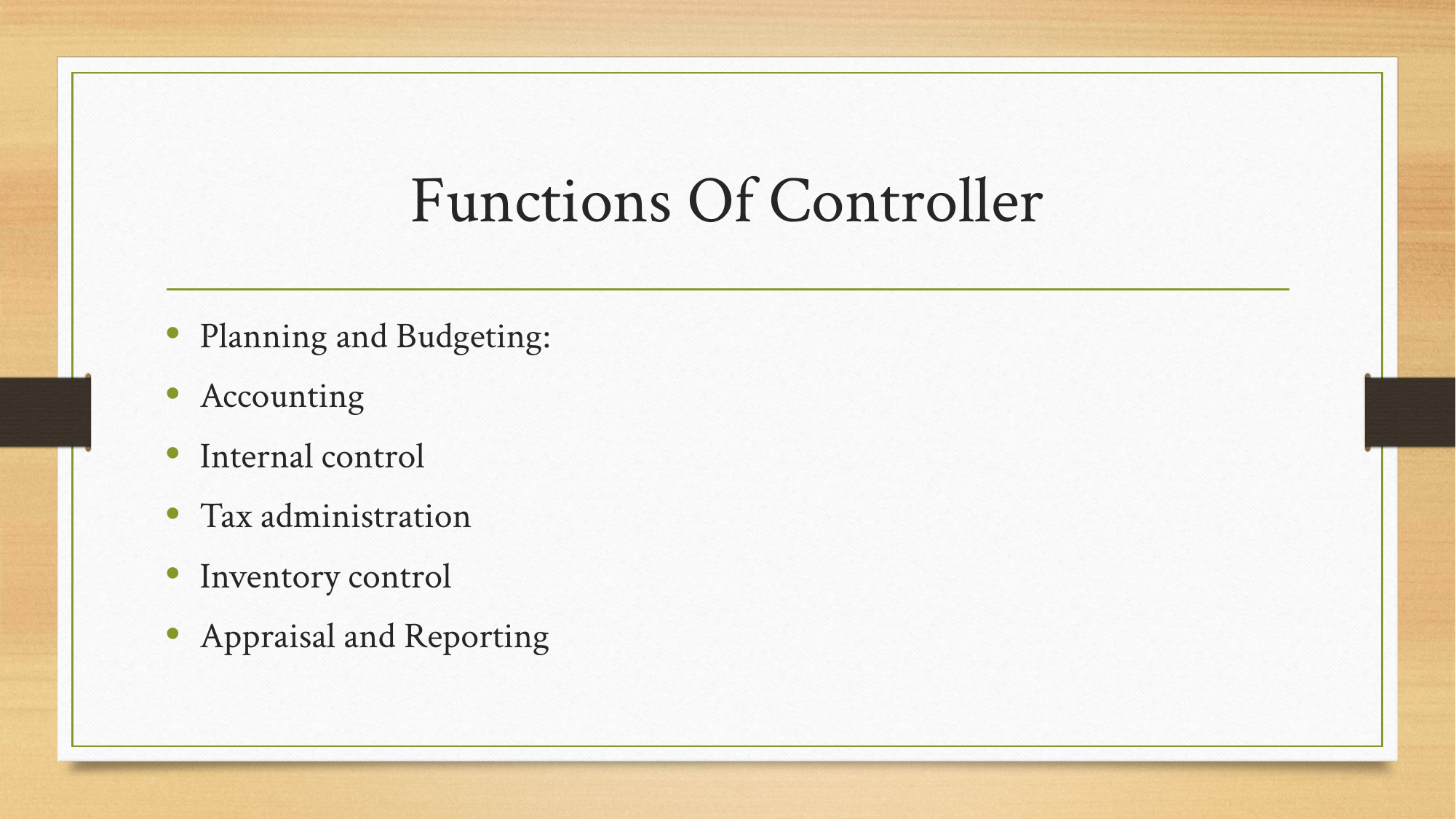

# Functions Of Controller
Planning and Budgeting:
Accounting
Internal control
Tax administration
Inventory control
Appraisal and Reporting